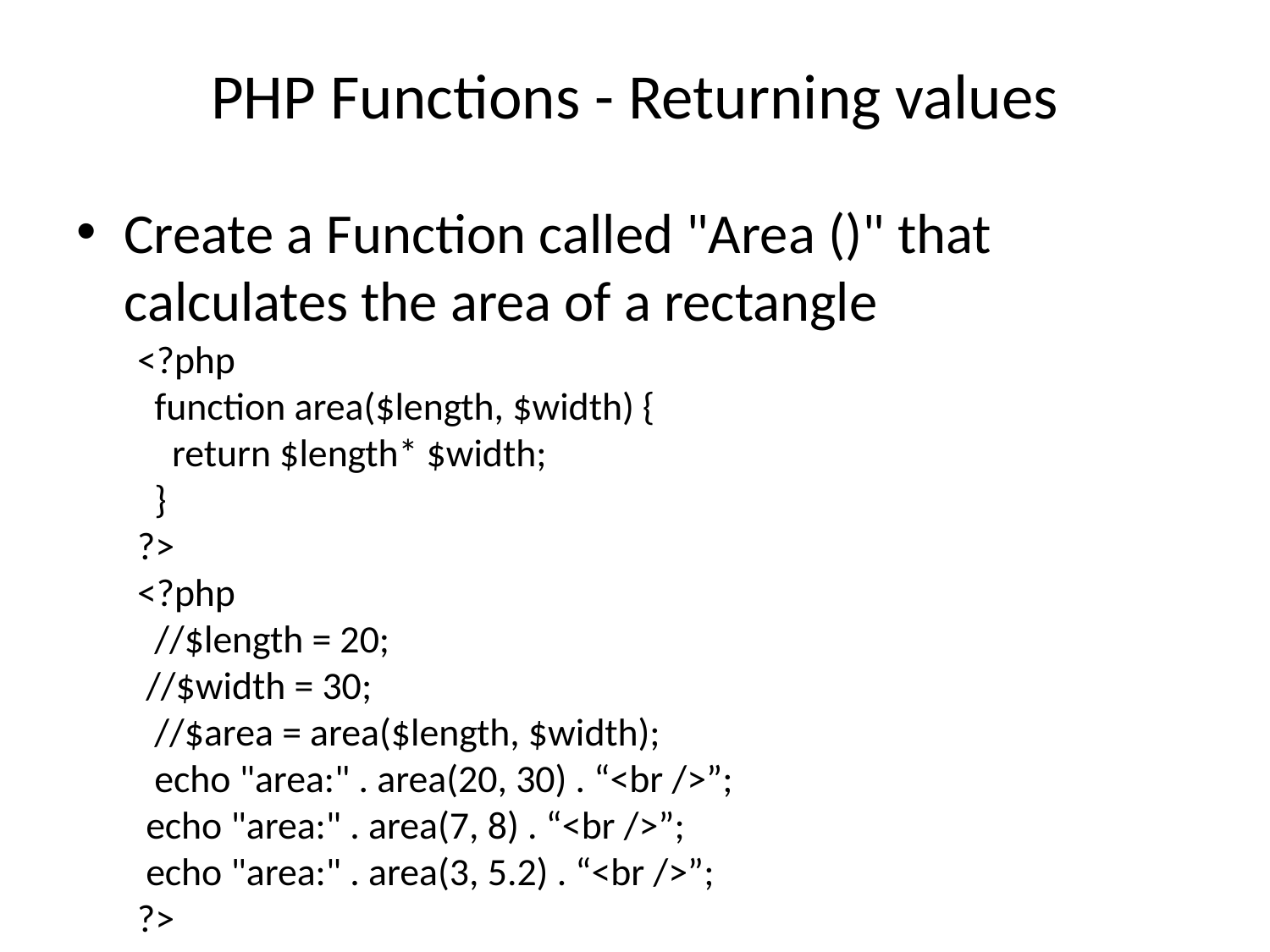

# PHP Functions - Returning values
Create a Function called "Area ()" that calculates the area of a rectangle

<?php
  function area($length, $width) {
    return $length* $width;
  }
?>
<?php
  //$length = 20;
 //$width = 30;
  //$area = area($length, $width);
  echo "area:" . area(20, 30) . “<br />”;
 echo "area:" . area(7, 8) . “<br />”;
 echo "area:" . area(3, 5.2) . “<br />”;
?>